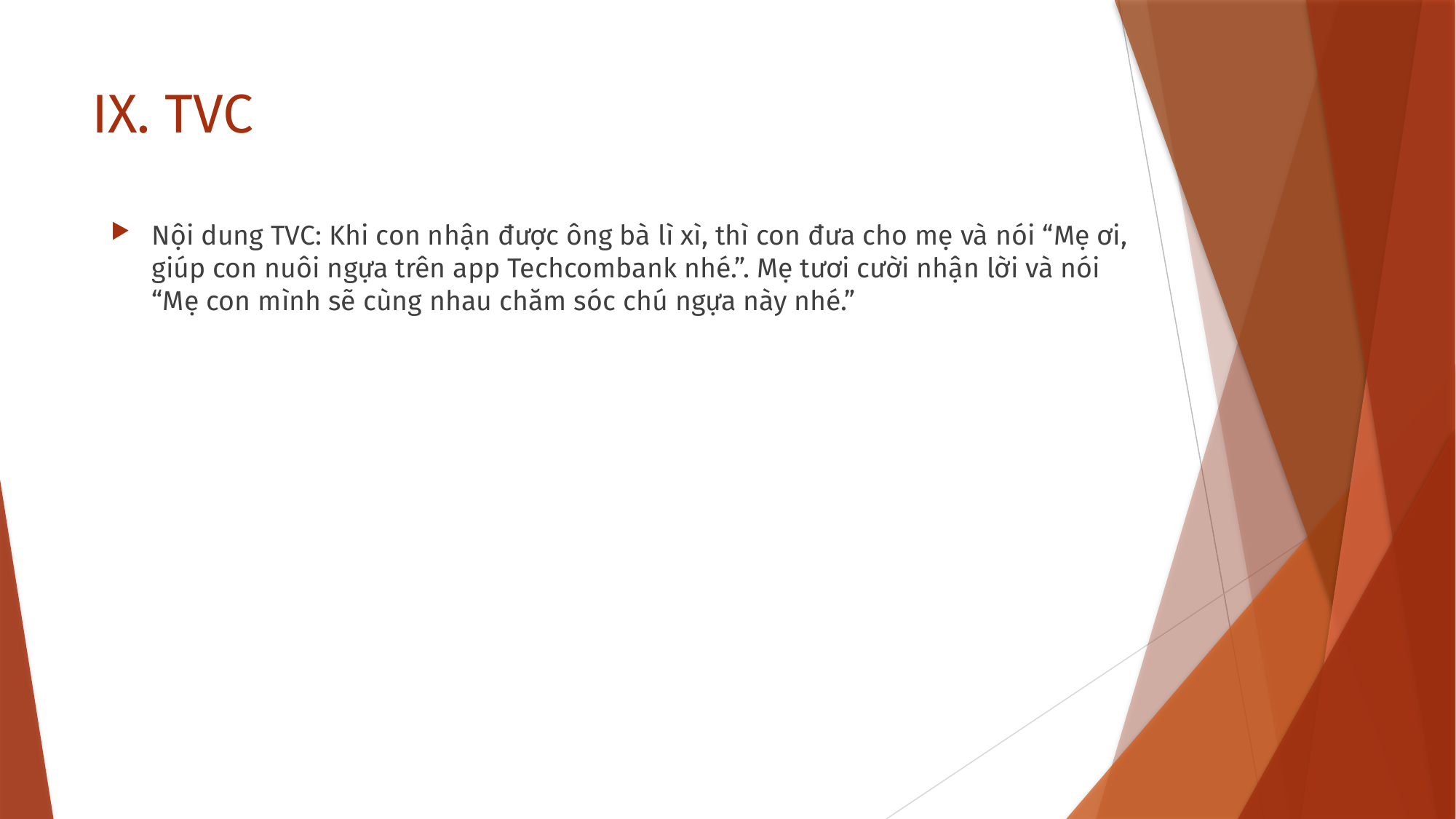

# IX. TVC
Nội dung TVC: Khi con nhận được ông bà lì xì, thì con đưa cho mẹ và nói “Mẹ ơi, giúp con nuôi ngựa trên app Techcombank nhé.”. Mẹ tươi cười nhận lời và nói “Mẹ con mình sẽ cùng nhau chăm sóc chú ngựa này nhé.”